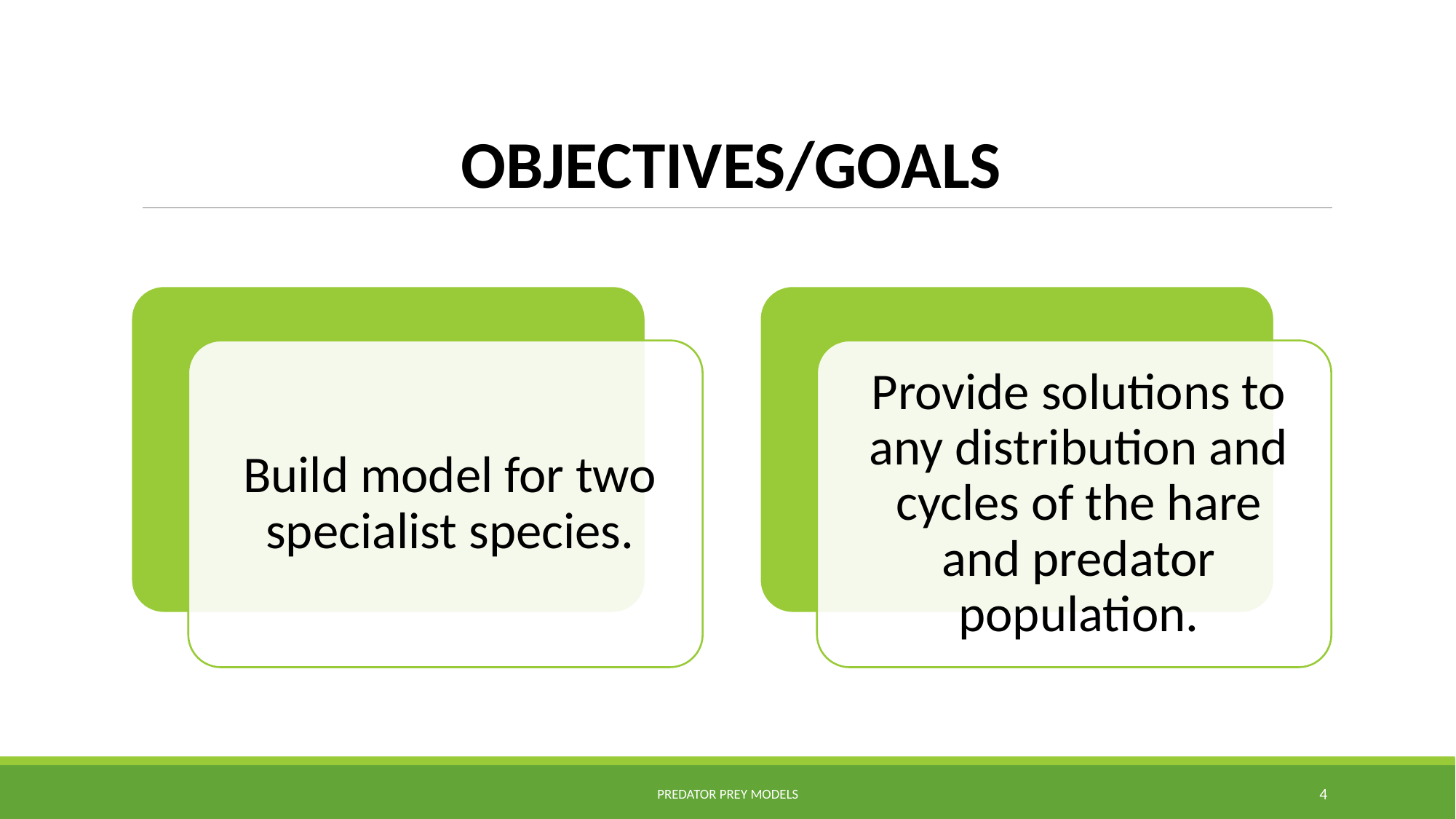

Objectives/goals
Build model for two specialist species.
Provide solutions to any distribution and cycles of the hare and predator population.

Predator prey models
4